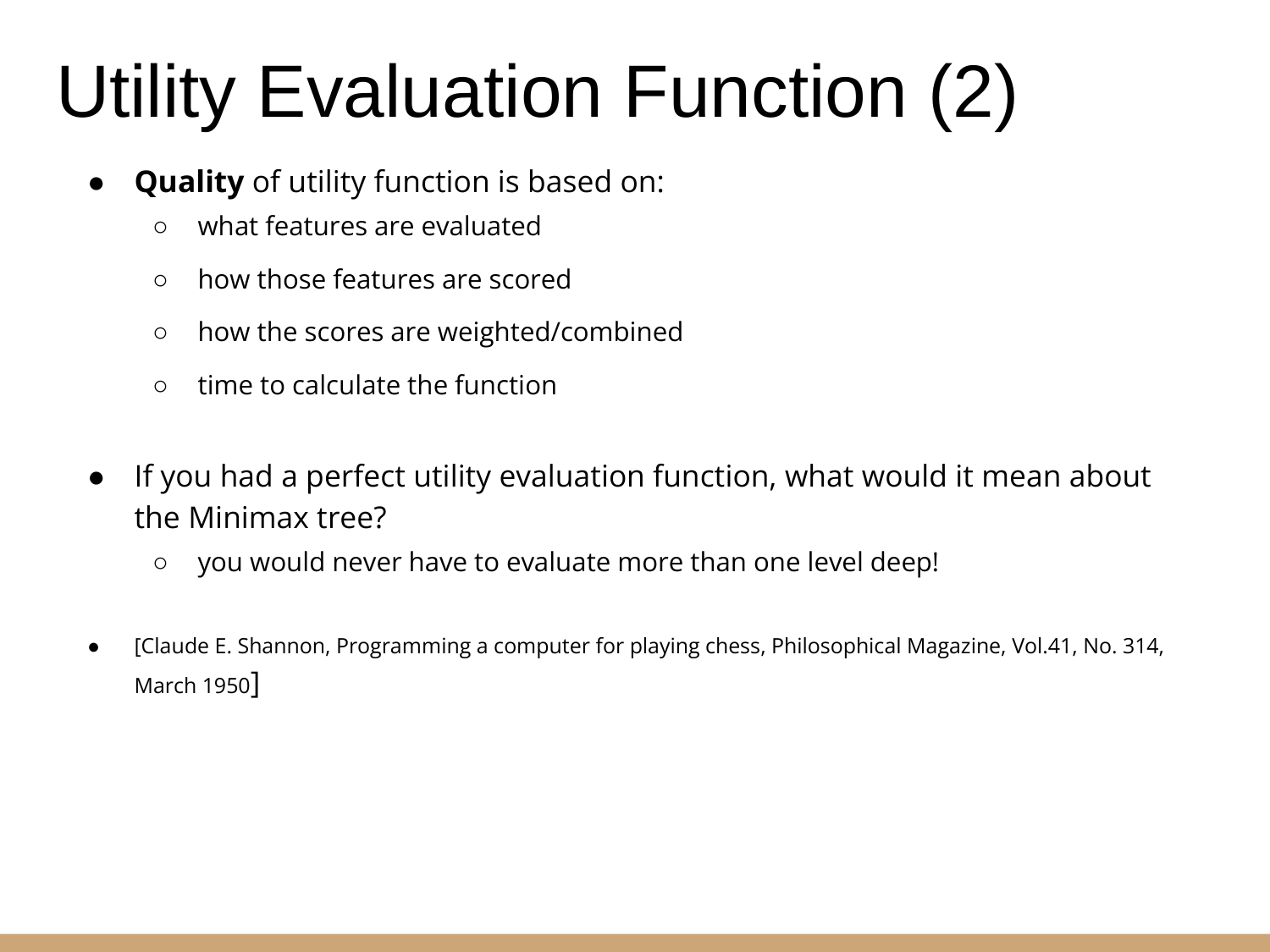

Utility Evaluation Function (2)
Quality of utility function is based on:
what features are evaluated
how those features are scored
how the scores are weighted/combined
time to calculate the function

If you had a perfect utility evaluation function, what would it mean about the Minimax tree?
you would never have to evaluate more than one level deep!

[Claude E. Shannon, Programming a computer for playing chess, Philosophical Magazine, Vol.41, No. 314, March 1950]